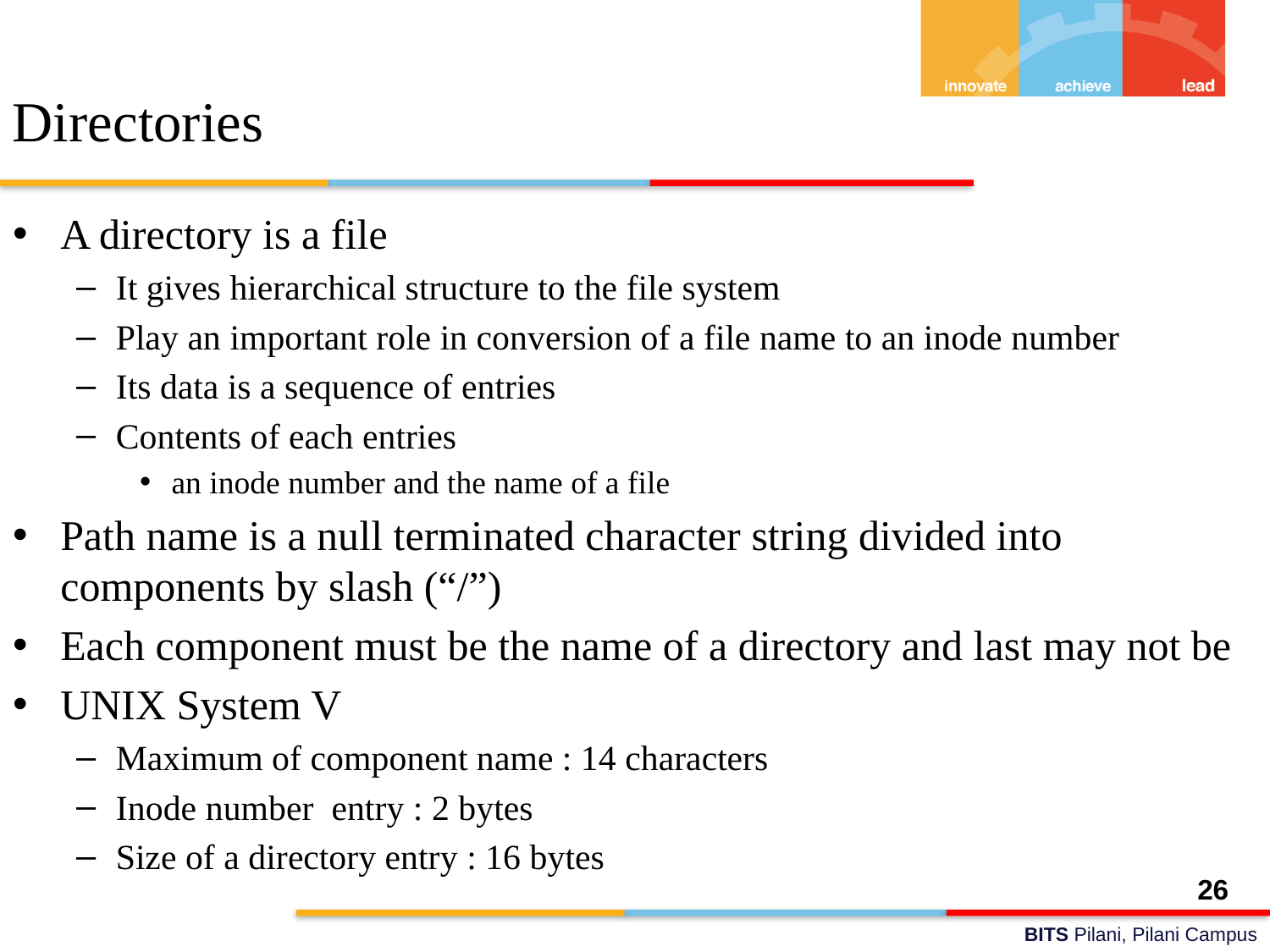

# Directories
A directory is a file
It gives hierarchical structure to the file system
Play an important role in conversion of a file name to an inode number
Its data is a sequence of entries
Contents of each entries
an inode number and the name of a file
Path name is a null terminated character string divided into components by slash (“/”)
Each component must be the name of a directory and last may not be
UNIX System V
Maximum of component name : 14 characters
Inode number  entry : 2 bytes
Size of a directory entry : 16 bytes

26